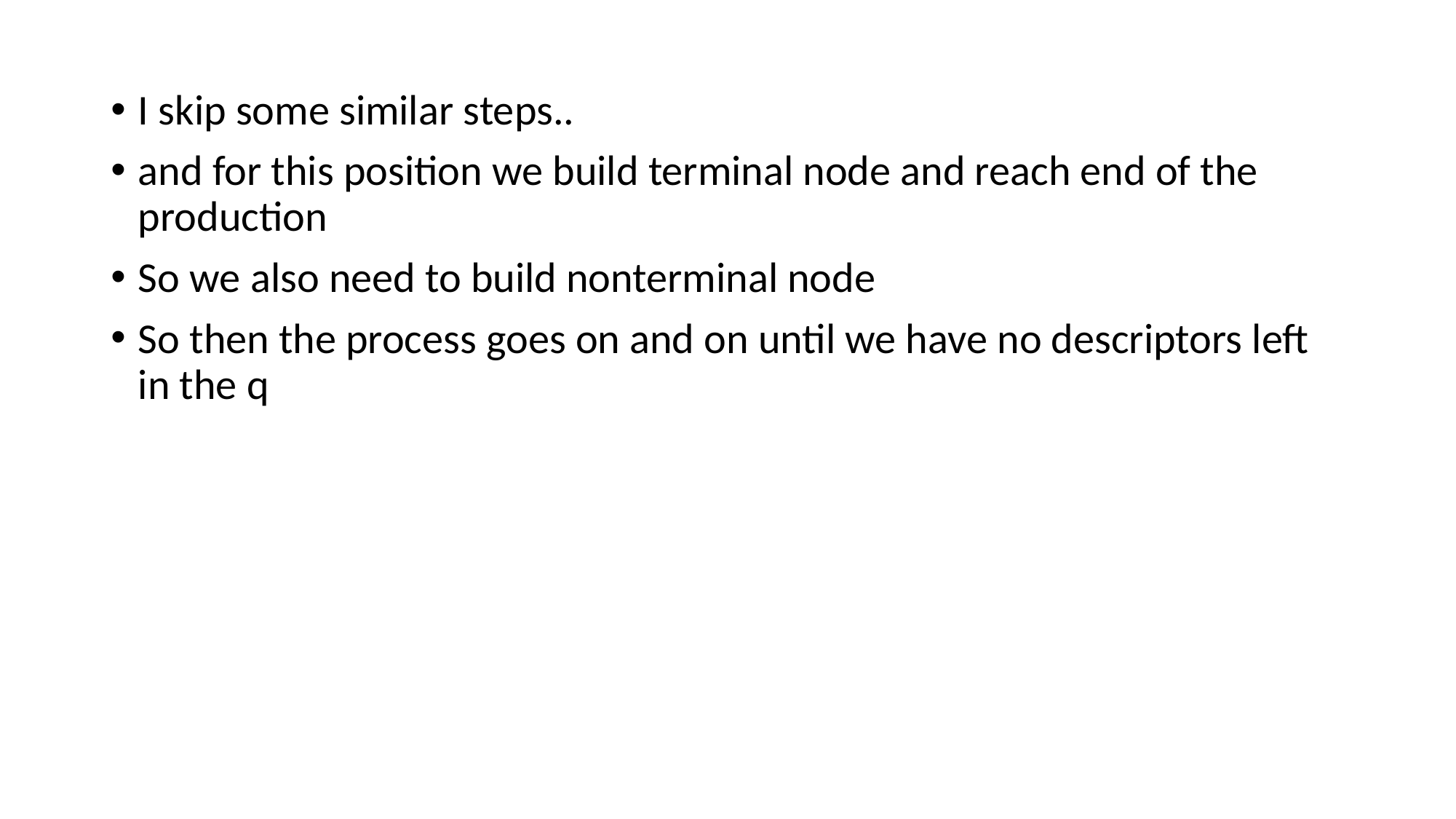

I skip some similar steps..
and for this position we build terminal node and reach end of the production
So we also need to build nonterminal node
So then the process goes on and on until we have no descriptors left in the q